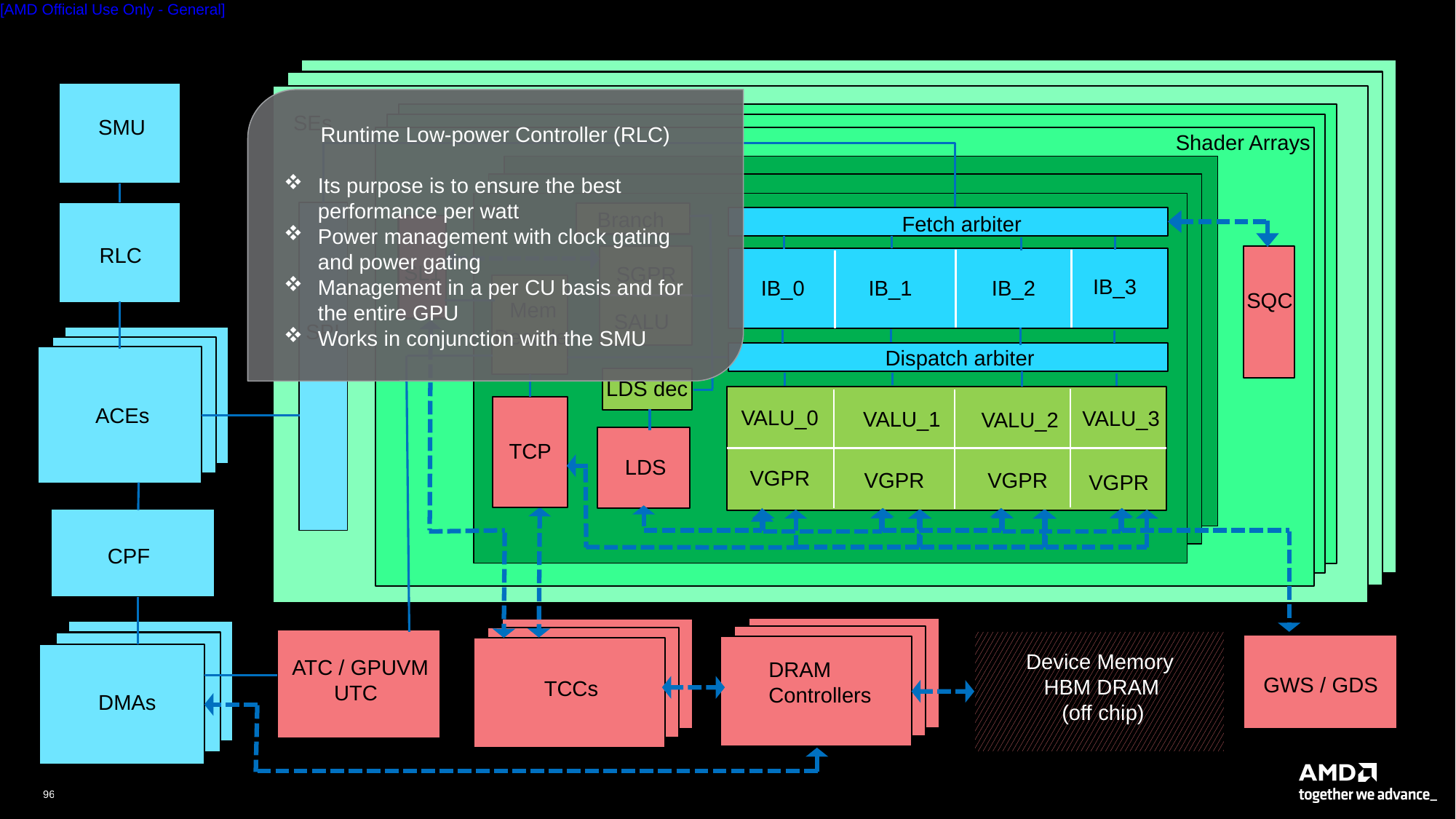

Runtime Low-power Controller (RLC)

Its purpose is to ensure the best performance per watt
Power management with clock gating and power gating
Management in a per CU basis and for the entire GPU
Works in conjunction with the SMU

SEs
SMU
Shader Arrays

CUs

Branch

Fetch arbiter

IB_3
IB_2
IB_1
IB_0

Dispatch arbiter

RLC

SL1
SGPR

SQC
  Mem
Decode
SALU
SPI

LDS dec

ACEs
VALU_0
VALU_3
VALU_1
VALU_2

TCP
LDS
VGPR
VGPR
VGPR
VGPR

CPF

Device Memory
   HBM DRAM
      (off chip)
ATC / GPUVM
       UTC
DRAM
Controllers
GWS / GDS
TCCs
TCCs
DMAs